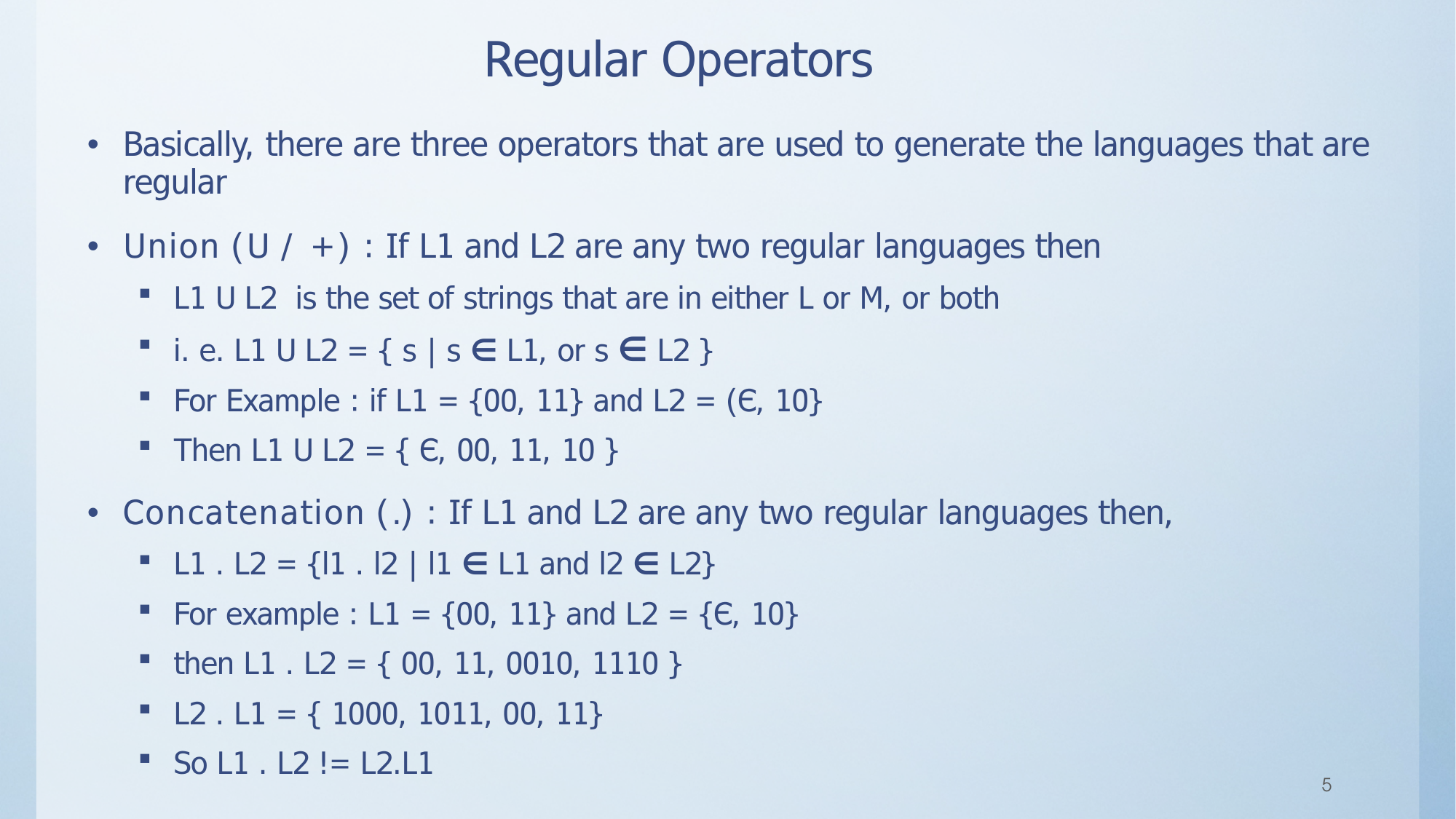

# Regular Operators
Basically, there are three operators that are used to generate the languages that are regular
Union (U / +) : If L1 and L2 are any two regular languages then
L1 U L2  is the set of strings that are in either L or M, or both
i. e. L1 U L2 = { s | s ∈ L1, or s ∈ L2 }
For Example : if L1 = {00, 11} and L2 = (Є, 10}
Then L1 U L2 = { Є, 00, 11, 10 }
Concatenation (.) : If L1 and L2 are any two regular languages then,
L1 . L2 = {l1 . l2 | l1 ∈ L1 and l2 ∈ L2}
For example : L1 = {00, 11} and L2 = {Є, 10}
then L1 . L2 = { 00, 11, 0010, 1110 }
L2 . L1 = { 1000, 1011, 00, 11}
So L1 . L2 != L2.L1
5